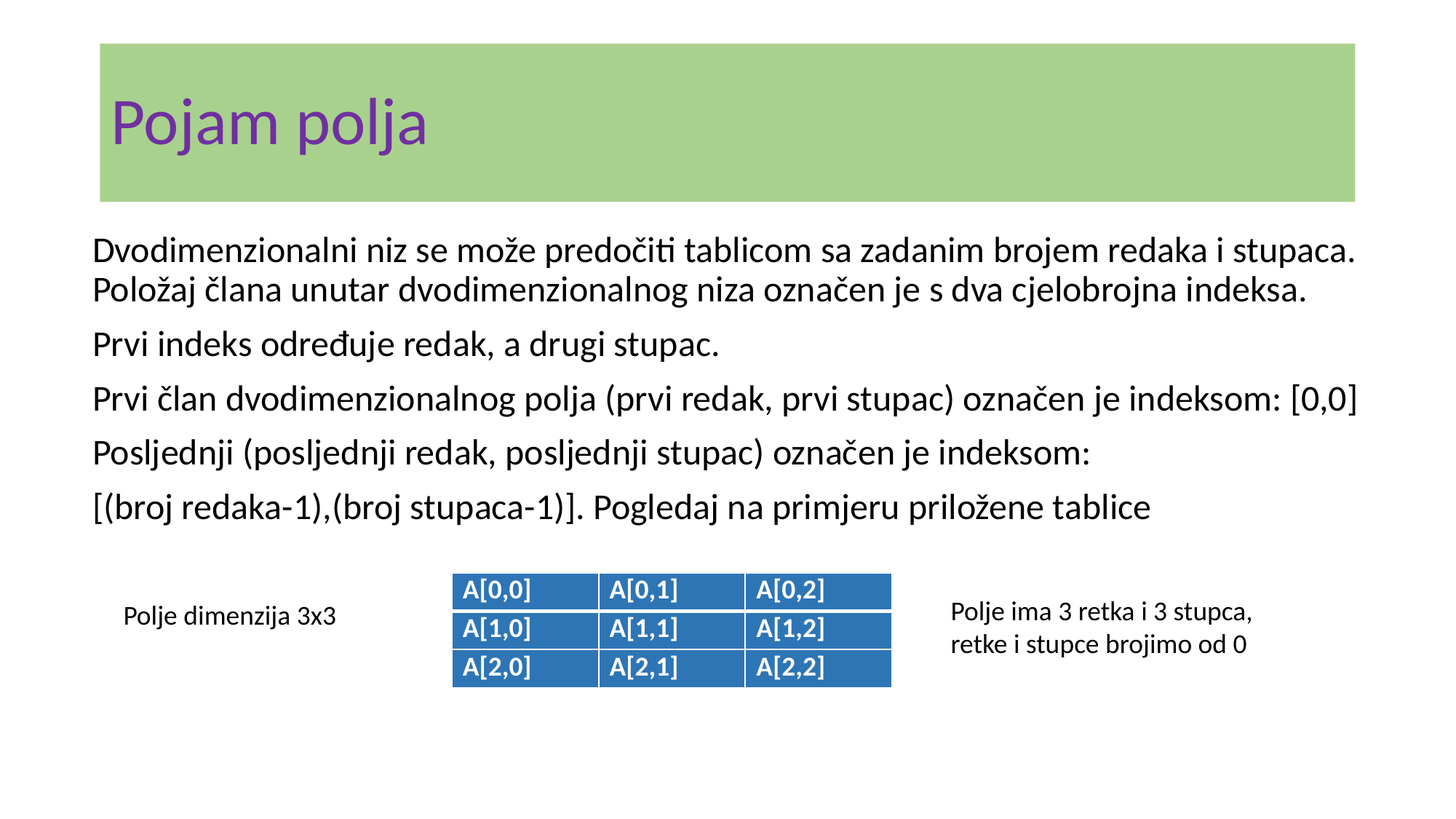

# Pojam polja
Dvodimenzionalni niz se može predočiti tablicom sa zadanim brojem redaka i stupaca. Položaj člana unutar dvodimenzionalnog niza označen je s dva cjelobrojna indeksa.
Prvi indeks određuje redak, a drugi stupac.
Prvi član dvodimenzionalnog polja (prvi redak, prvi stupac) označen je indeksom: [0,0]
Posljednji (posljednji redak, posljednji stupac) označen je indeksom:
[(broj redaka-1),(broj stupaca-1)]. Pogledaj na primjeru priložene tablice
| A[0,0] | A[0,1] | A[0,2] |
| --- | --- | --- |
| A[1,0] | A[1,1] | A[1,2] |
| A[2,0] | A[2,1] | A[2,2] |
Polje ima 3 retka i 3 stupca, retke i stupce brojimo od 0
Polje dimenzija 3x3